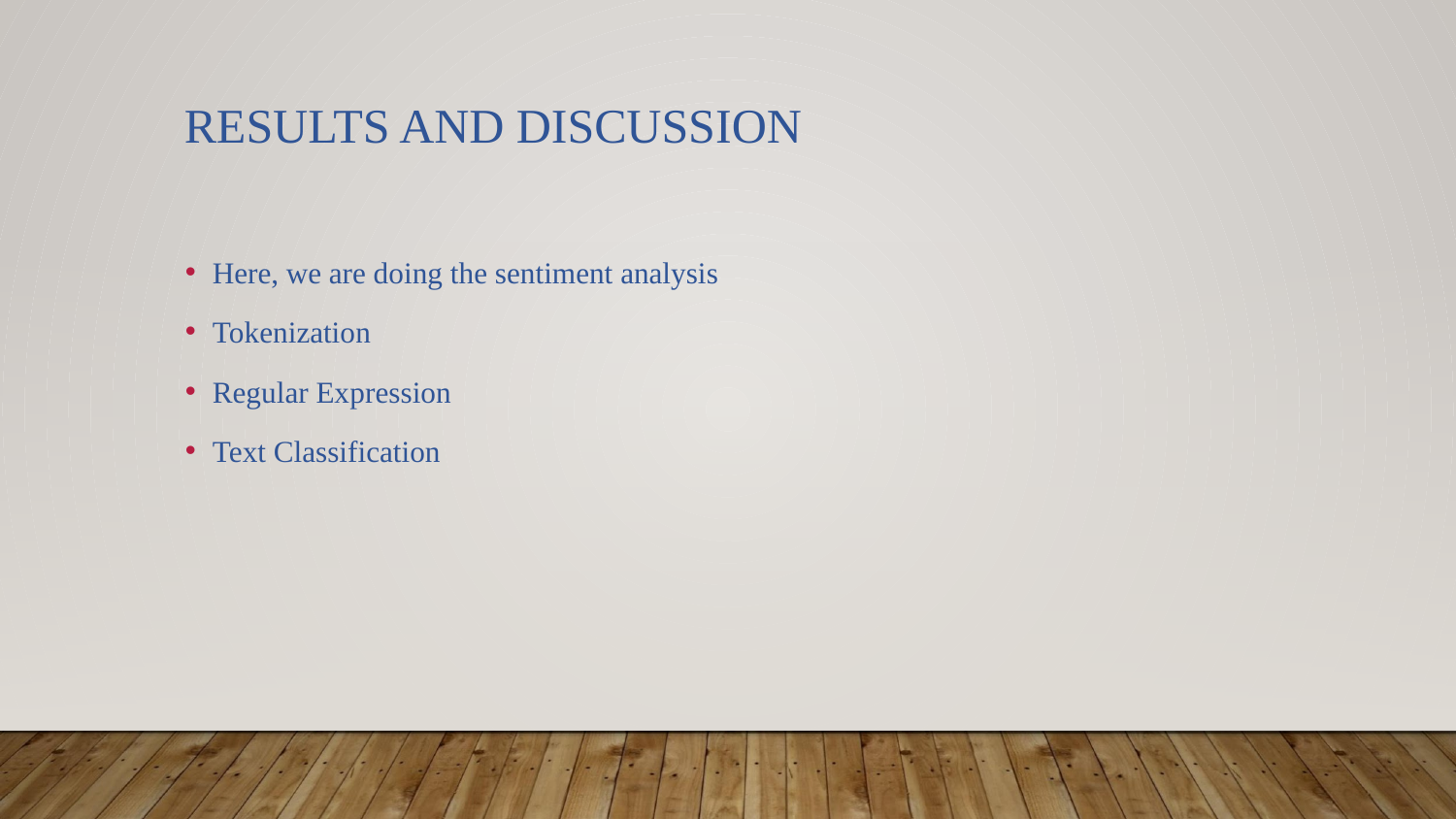

# RESULTS AND DISCUSSION
Here, we are doing the sentiment analysis
Tokenization
Regular Expression
Text Classification